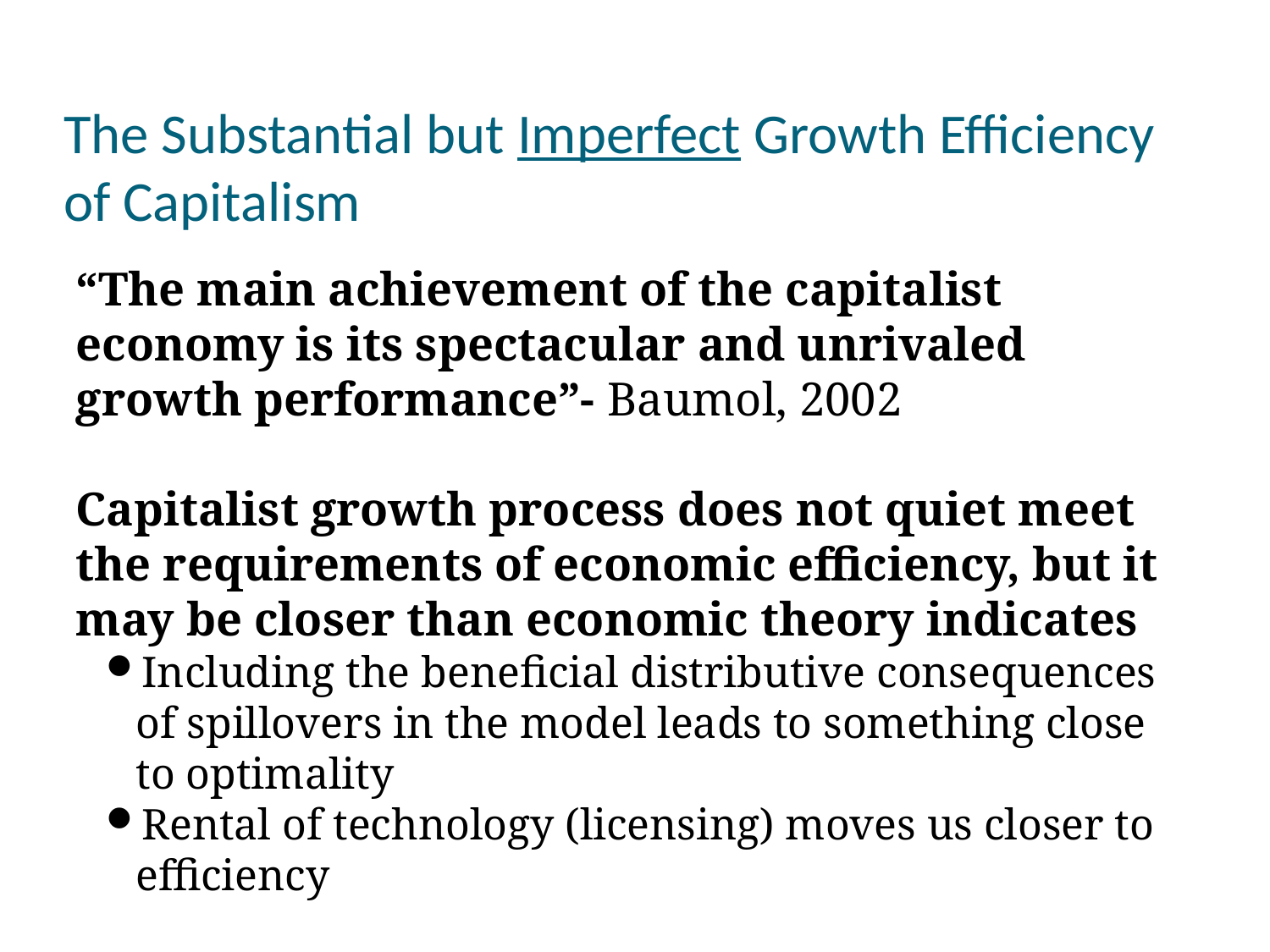

The Substantial but Imperfect Growth Efficiency of Capitalism
“The main achievement of the capitalist economy is its spectacular and unrivaled growth performance”- Baumol, 2002

Capitalist growth process does not quiet meet the requirements of economic efficiency, but it may be closer than economic theory indicates
Including the beneficial distributive consequences of spillovers in the model leads to something close to optimality
Rental of technology (licensing) moves us closer to efficiency